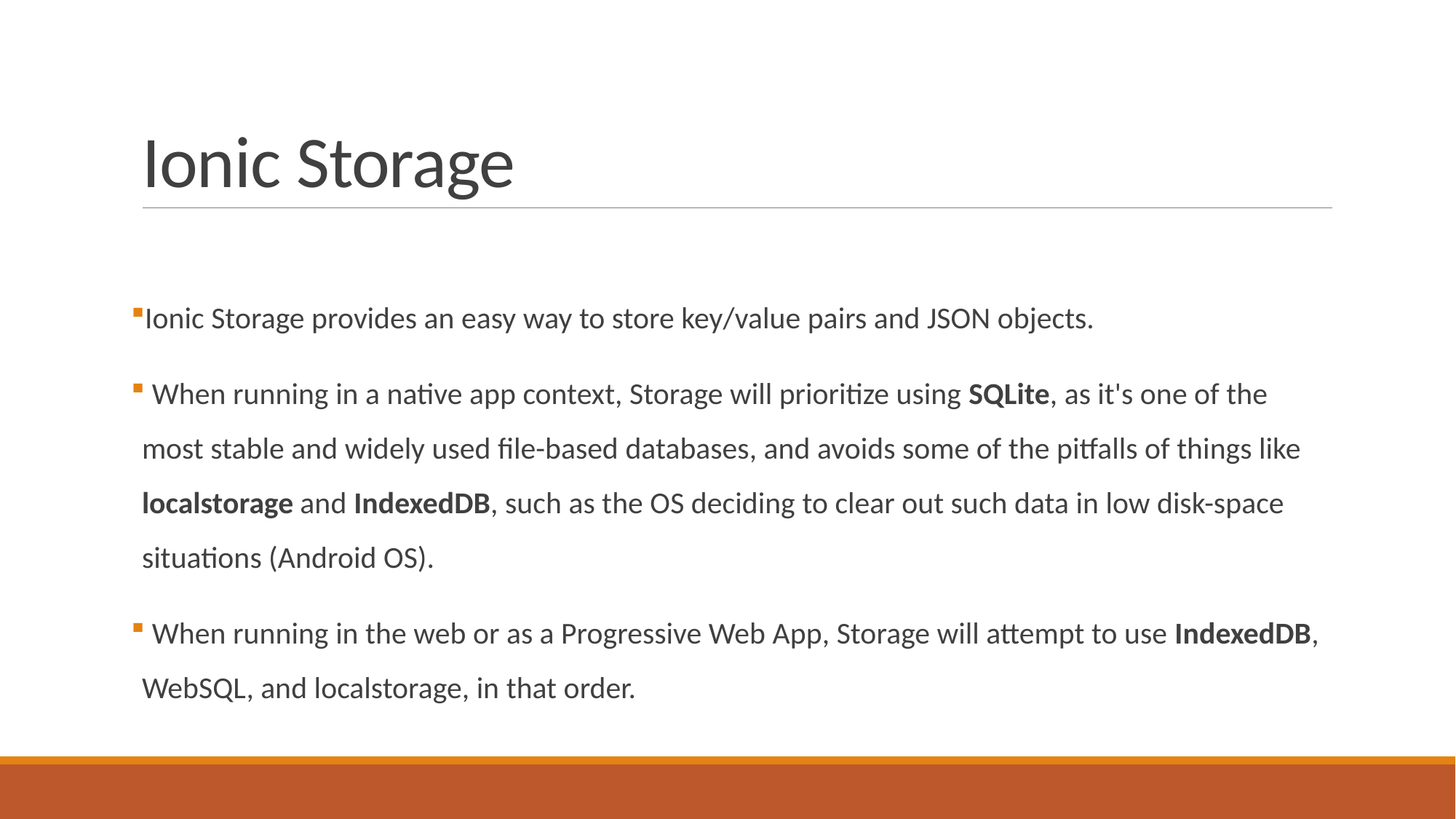

# Ionic Storage
Ionic Storage provides an easy way to store key/value pairs and JSON objects.
 When running in a native app context, Storage will prioritize using SQLite, as it's one of the most stable and widely used file-based databases, and avoids some of the pitfalls of things like localstorage and IndexedDB, such as the OS deciding to clear out such data in low disk-space situations (Android OS).
 When running in the web or as a Progressive Web App, Storage will attempt to use IndexedDB, WebSQL, and localstorage, in that order.